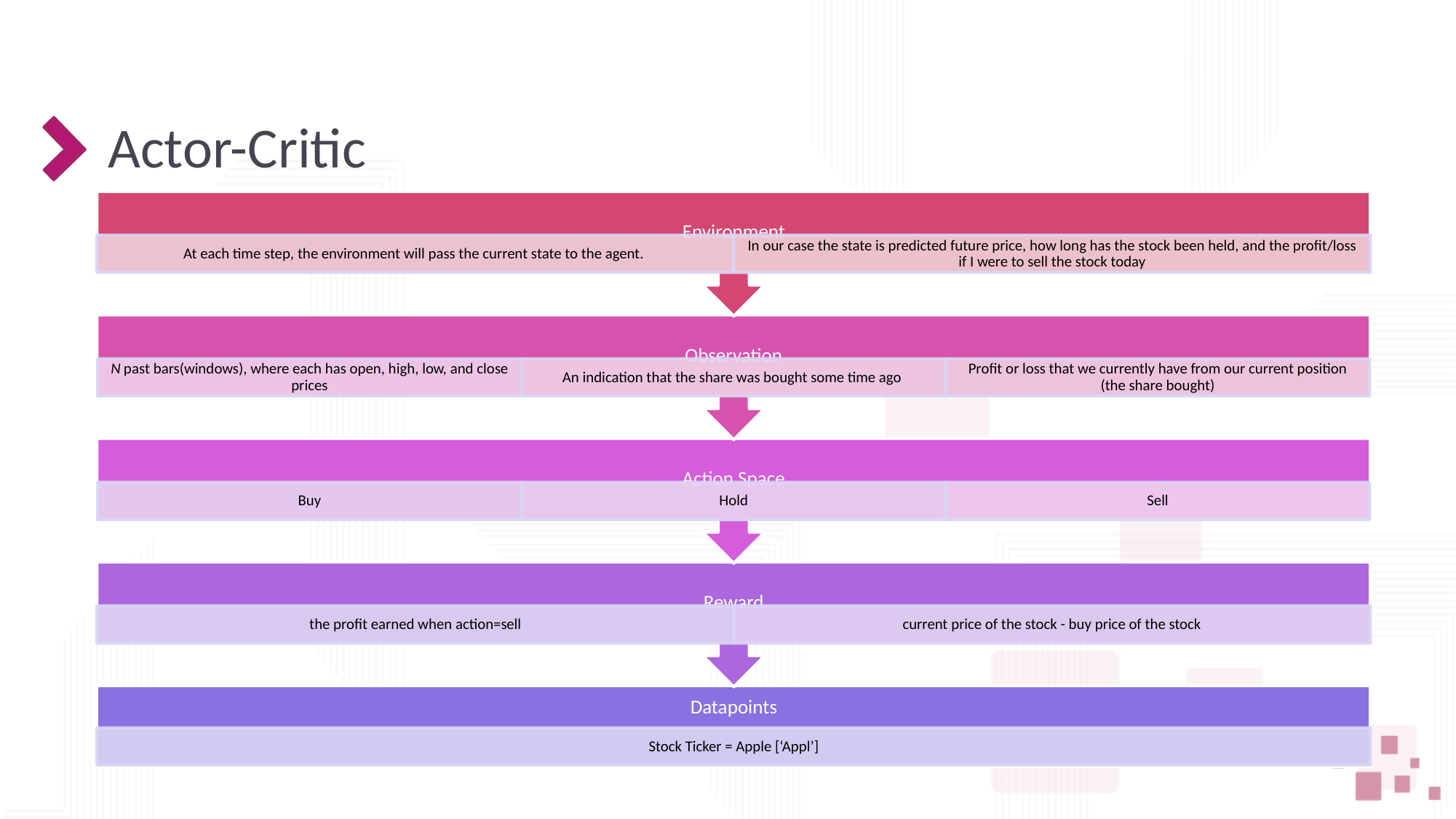

Actor-Critic
Datapoints
Stock Ticker = Apple [‘Appl’]
Reward
the profit earned when action=sell
current price of the stock - buy price of the stock
Action Space
Buy
Hold
Sell
Observation
N past bars(windows), where each has open, high, low, and close prices
An indication that the share was bought some time ago
Profit or loss that we currently have from our current position (the share bought)
Environment
At each time step, the environment will pass the current state to the agent.
In our case the state is predicted future price, how long has the stock been held, and the profit/loss if I were to sell the stock today